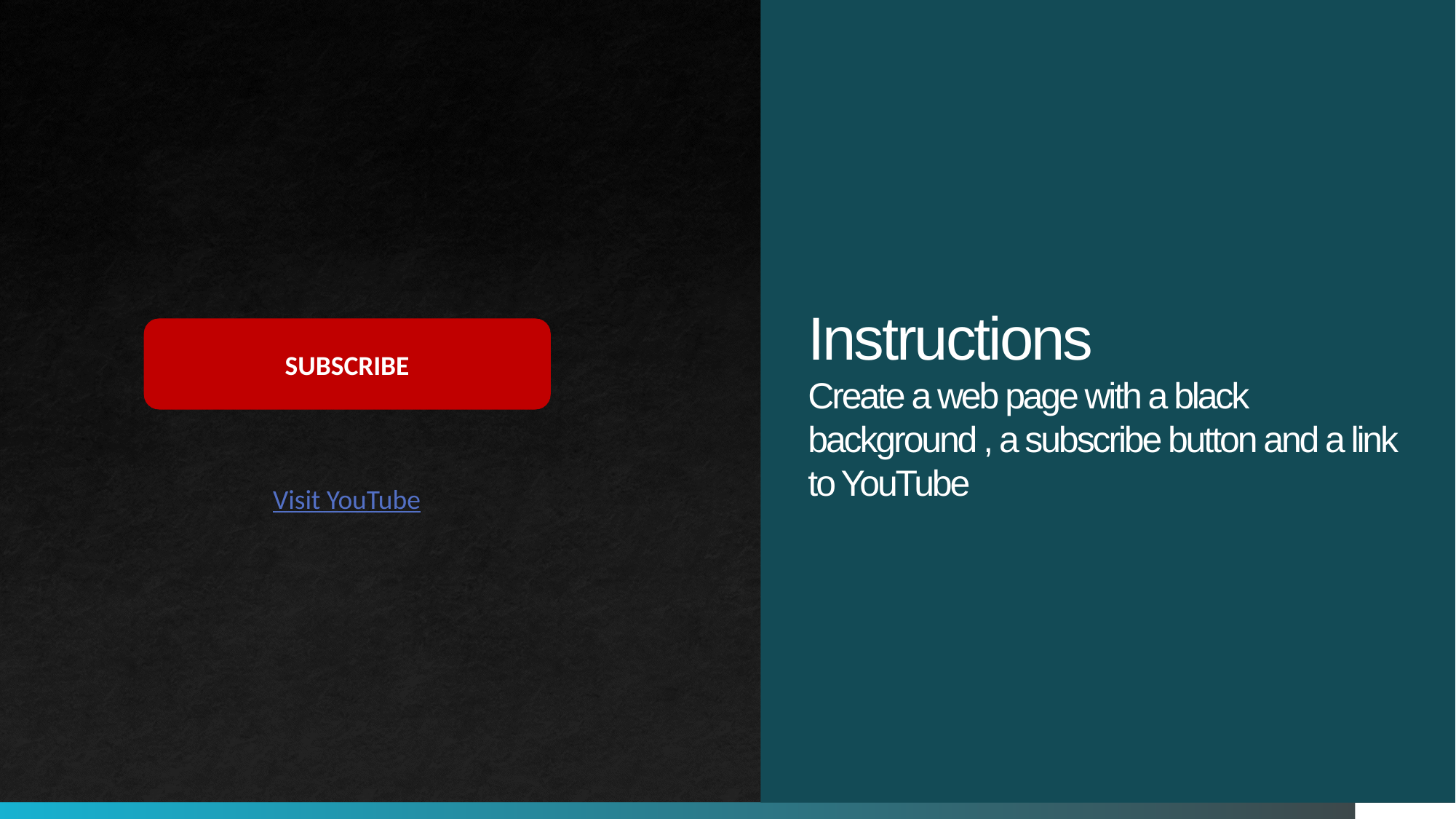

# Instructions Create a web page with a black background , a subscribe button and a link to YouTube
SUBSCRIBE
Visit YouTube